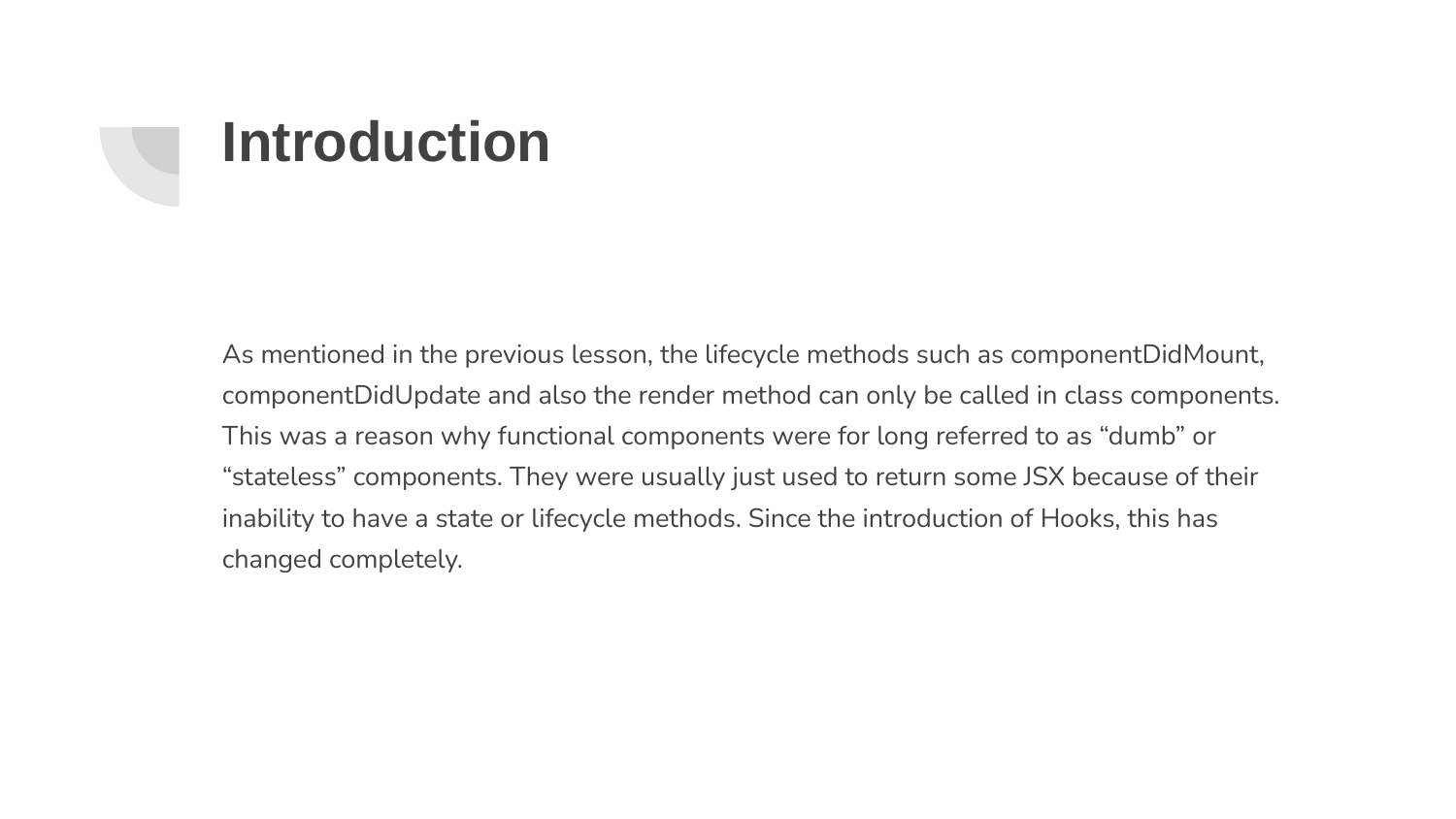

# Introduction
As mentioned in the previous lesson, the lifecycle methods such as componentDidMount, componentDidUpdate and also the render method can only be called in class components. This was a reason why functional components were for long referred to as “dumb” or “stateless” components. They were usually just used to return some JSX because of their inability to have a state or lifecycle methods. Since the introduction of Hooks, this has changed completely.